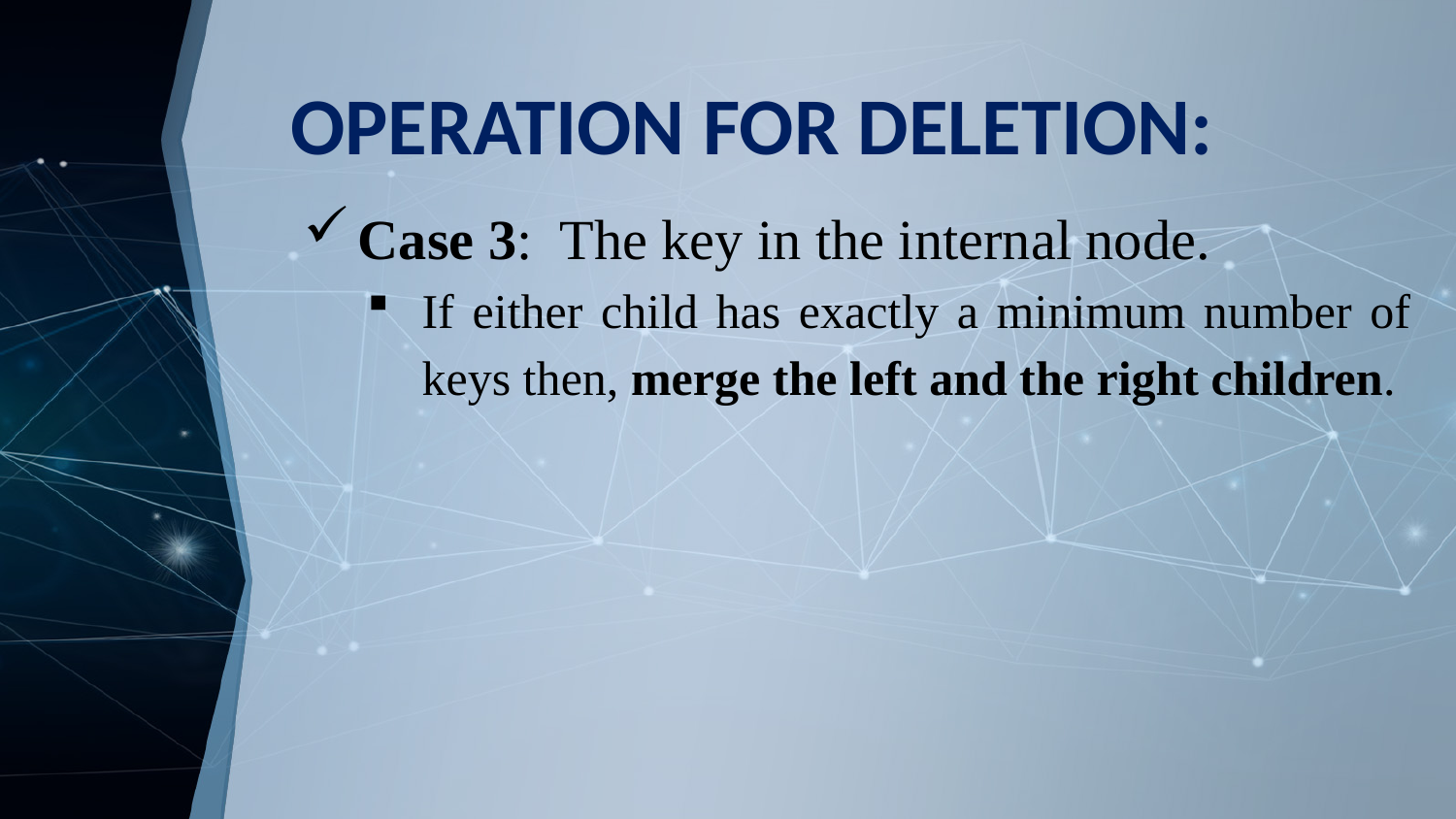

# OPERATION FOR DELETION:
Case 3:  The key in the internal node.
If either child has exactly a minimum number of keys then, merge the left and the right children.